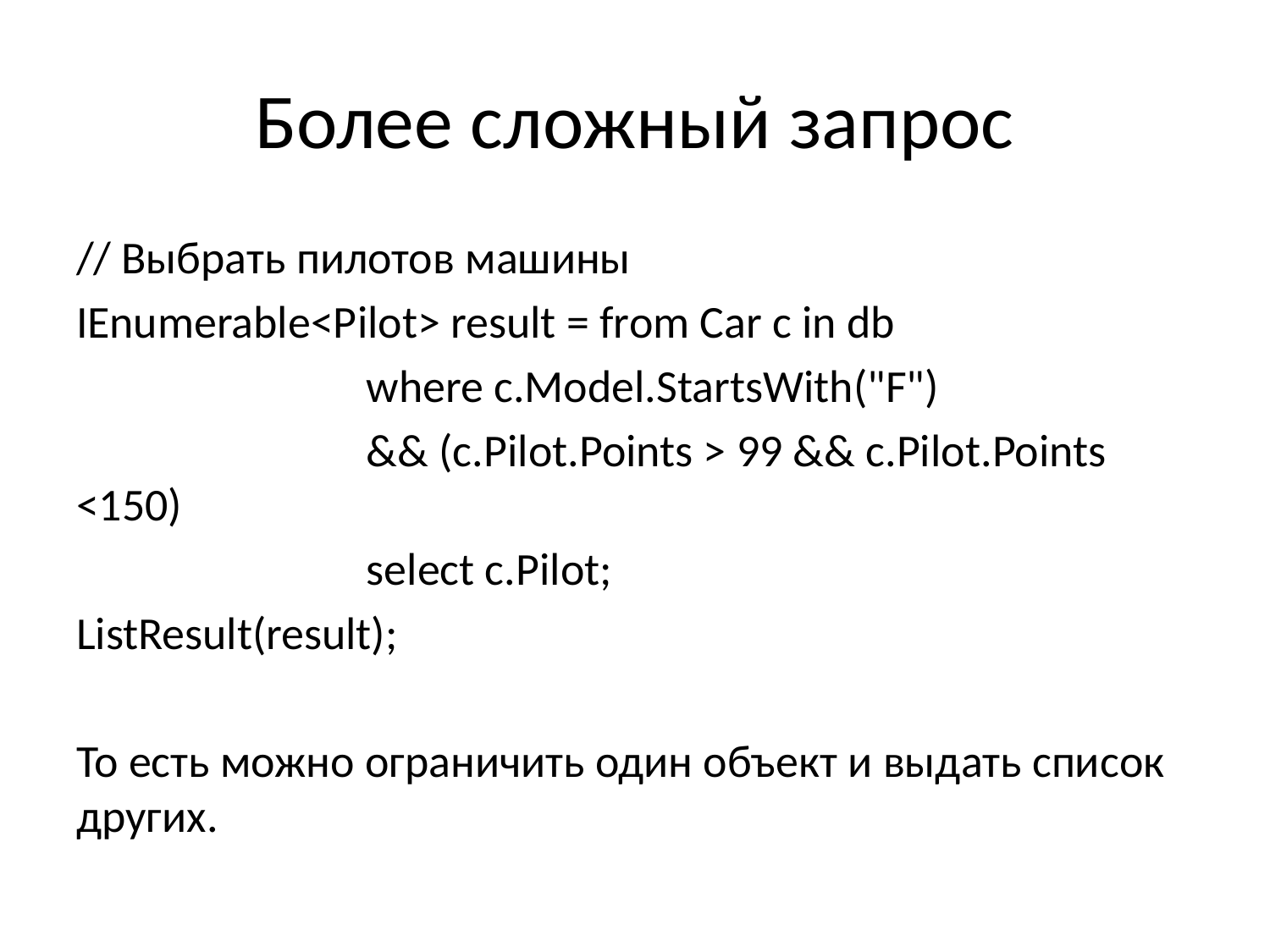

# Более сложный запрос
// Выбрать пилотов машины
IEnumerable<Pilot> result = from Car c in db
                            where c.Model.StartsWith("F")
                            && (c.Pilot.Points > 99 && c.Pilot.Points <150)
                            select c.Pilot;
ListResult(result);

То есть можно ограничить один объект и выдать список других.